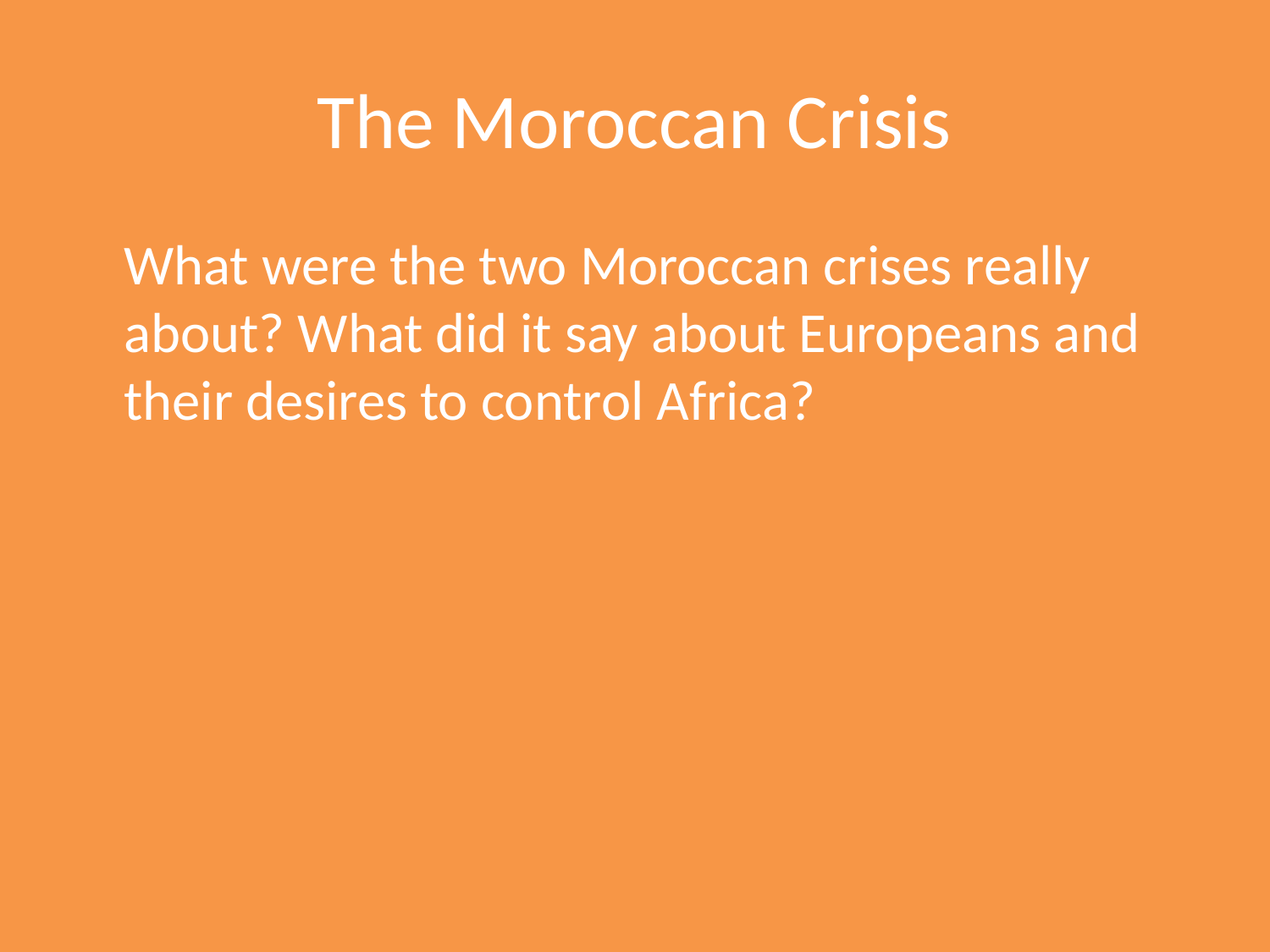

# The Moroccan Crisis
	What were the two Moroccan crises really about? What did it say about Europeans and their desires to control Africa?